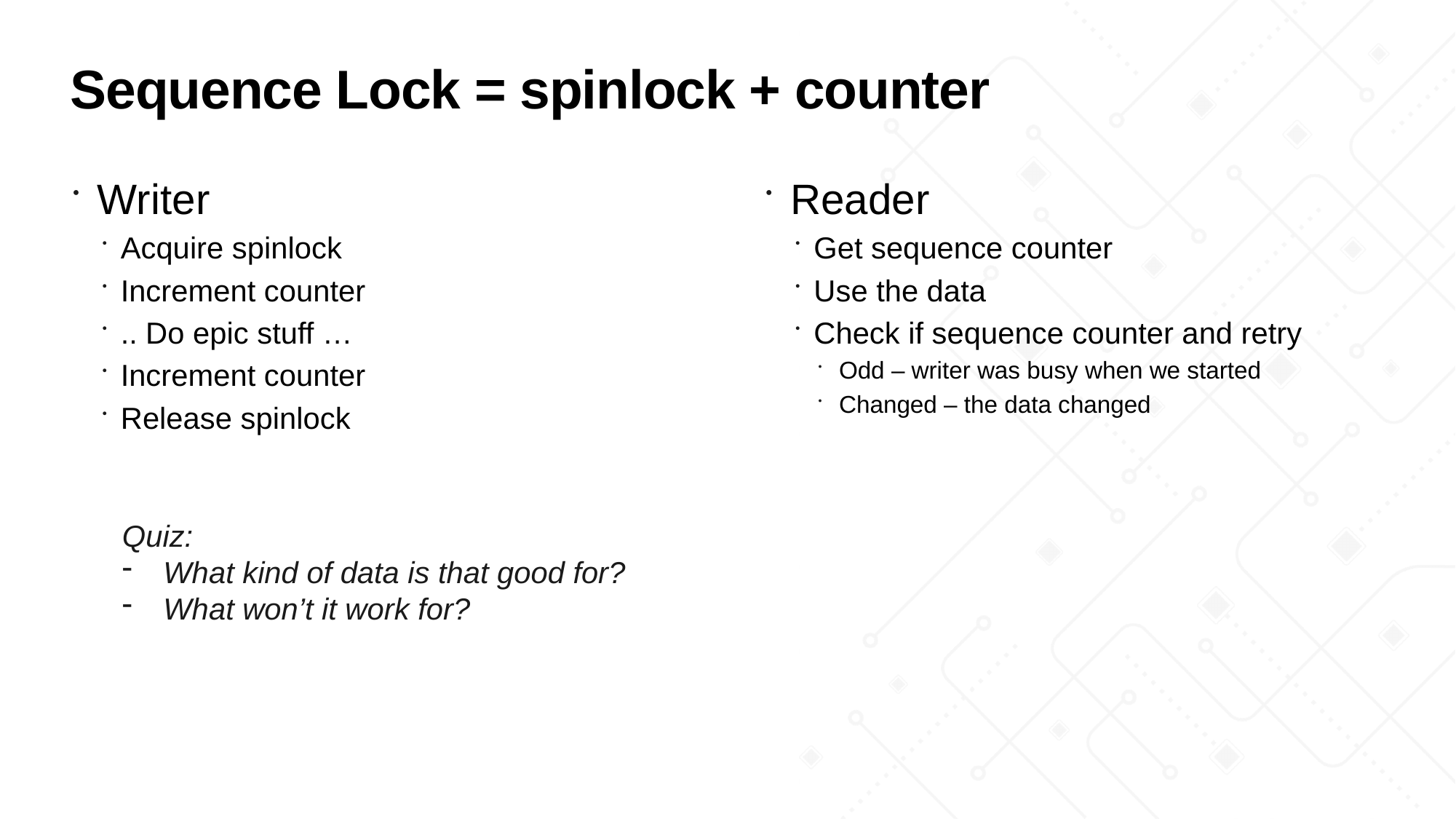

# Sequence Lock = spinlock + counter
Writer
Acquire spinlock
Increment counter
.. Do epic stuff …
Increment counter
Release spinlock
Reader
Get sequence counter
Use the data
Check if sequence counter and retry
Odd – writer was busy when we started
Changed – the data changed

Quiz:
What kind of data is that good for?
What won’t it work for?